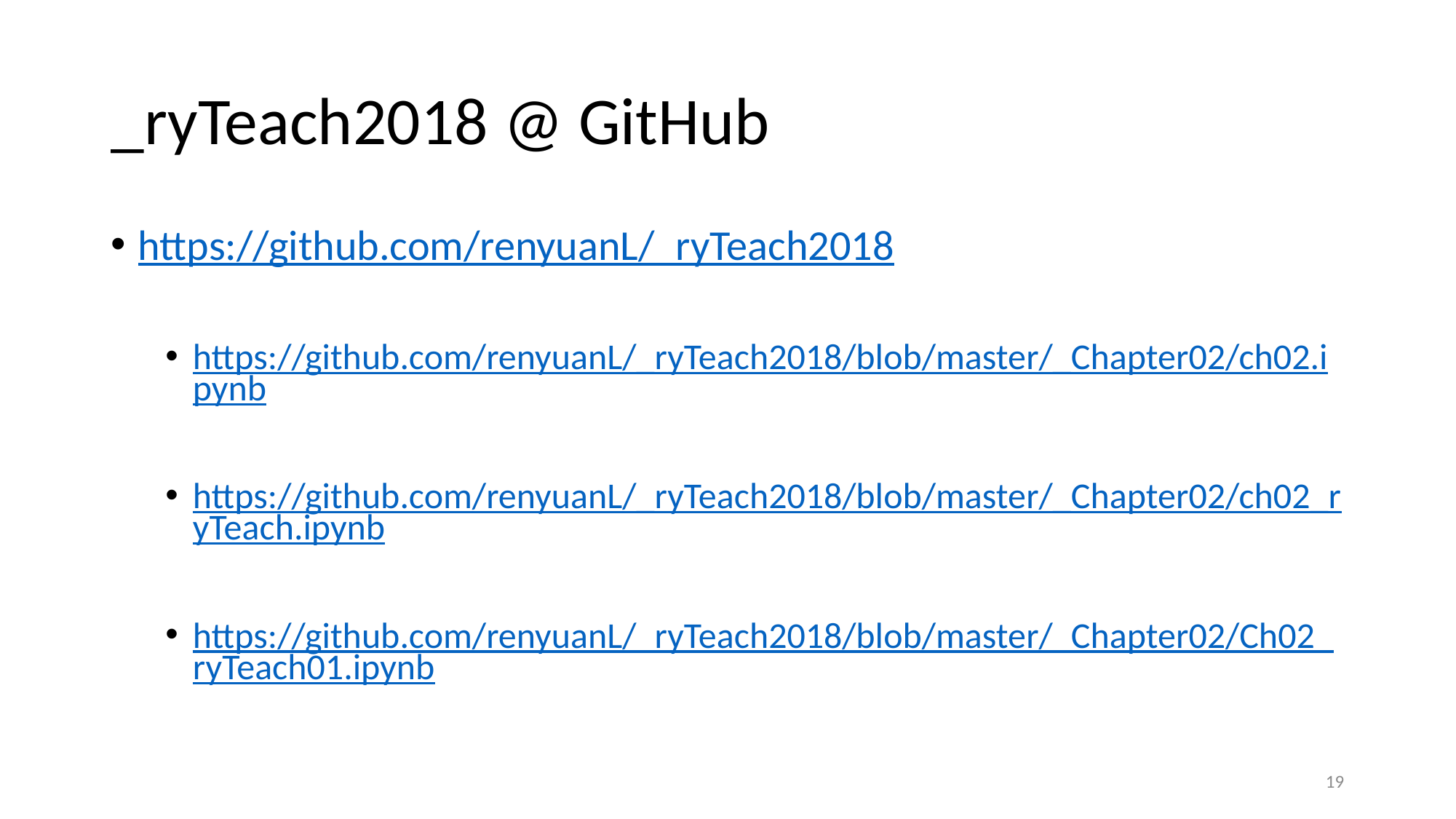

# _ryTeach2018 @ GitHub
https://github.com/renyuanL/_ryTeach2018

https://github.com/renyuanL/_ryTeach2018/blob/master/_Chapter02/ch02.ipynb

https://github.com/renyuanL/_ryTeach2018/blob/master/_Chapter02/ch02_ryTeach.ipynb

https://github.com/renyuanL/_ryTeach2018/blob/master/_Chapter02/Ch02_ryTeach01.ipynb

19